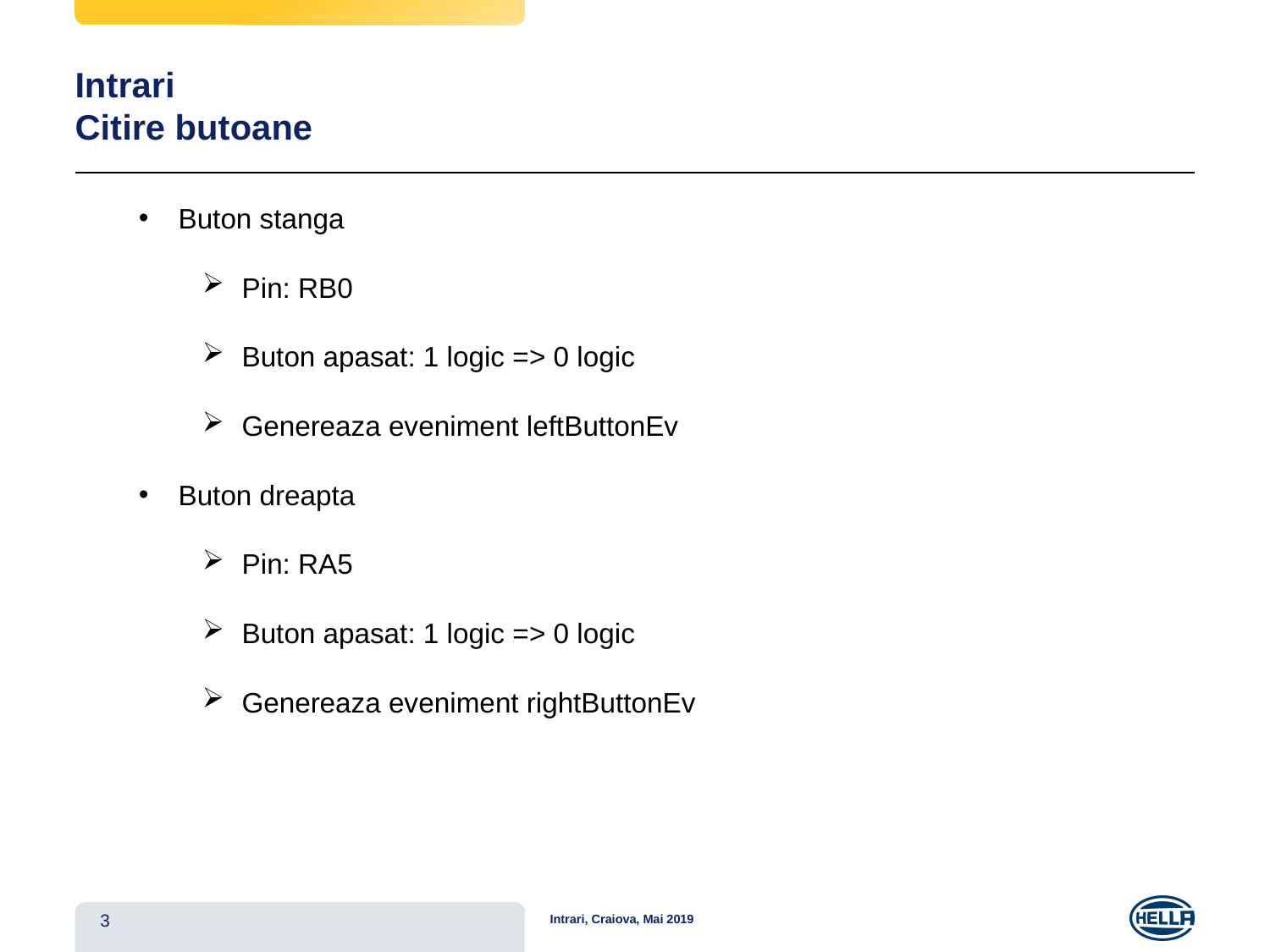

# Intrari Citire butoane
Buton stanga
Pin: RB0
Buton apasat: 1 logic => 0 logic
Genereaza eveniment leftButtonEv
Buton dreapta
Pin: RA5
Buton apasat: 1 logic => 0 logic
Genereaza eveniment rightButtonEv

3
Intrari, Craiova, Mai 2019